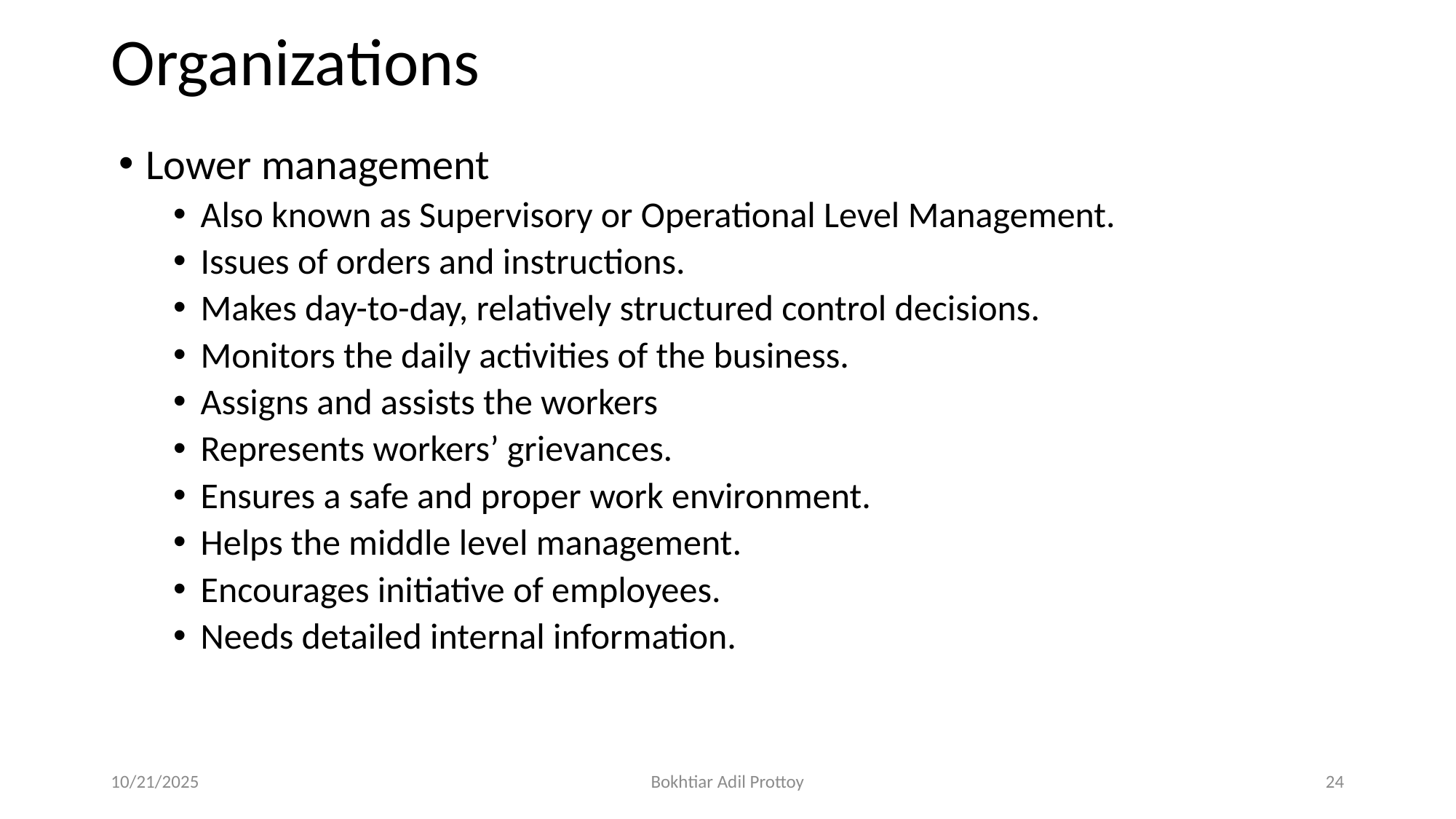

# Organizations
Lower management
Also known as Supervisory or Operational Level Management.
Issues of orders and instructions.
Makes day-to-day, relatively structured control decisions.
Monitors the daily activities of the business.
Assigns and assists the workers
Represents workers’ grievances.
Ensures a safe and proper work environment.
Helps the middle level management.
Encourages initiative of employees.
Needs detailed internal information.
10/21/2025
Bokhtiar Adil Prottoy
24